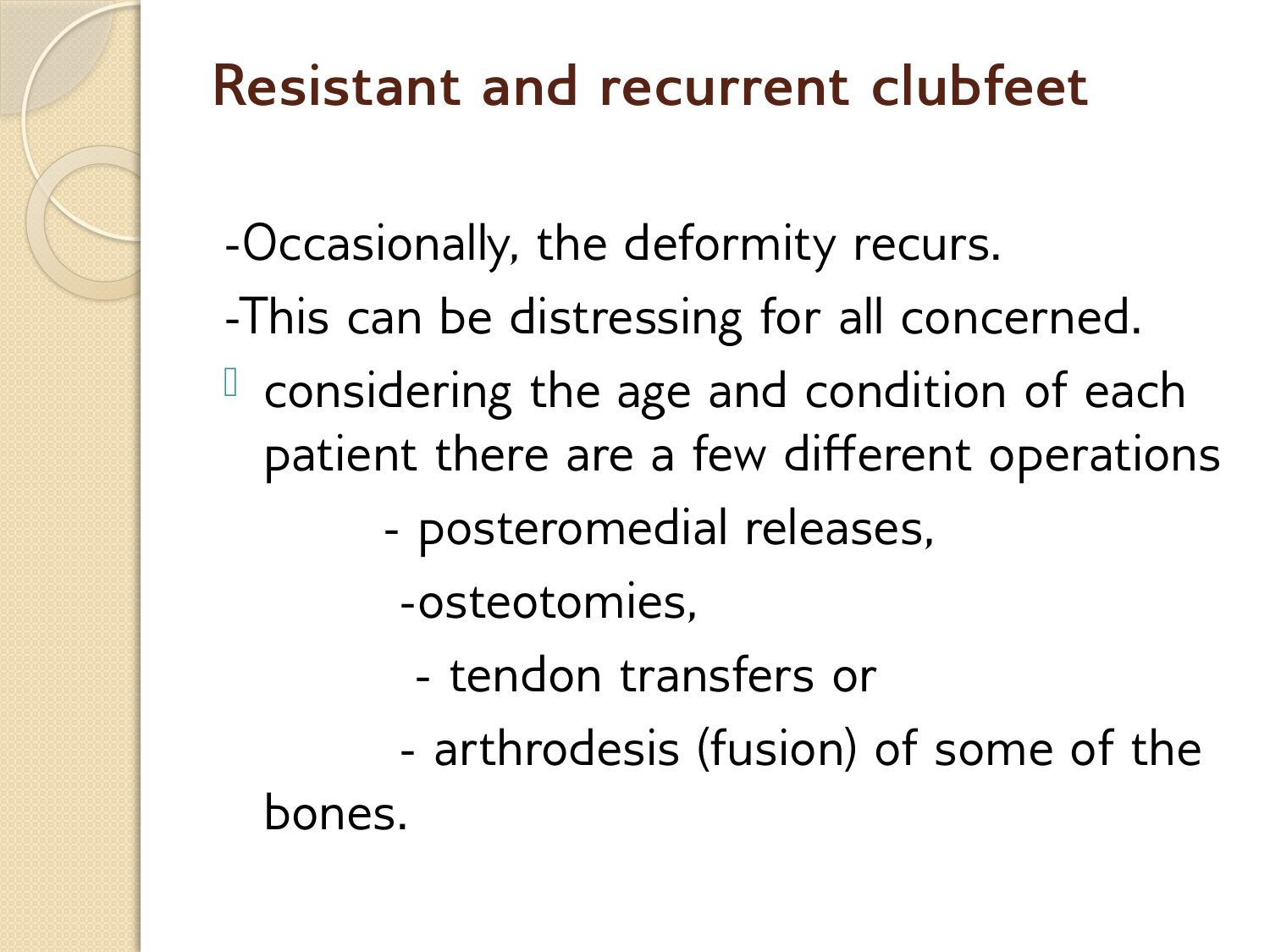

# Resistant and recurrent clubfeet
-Occasionally, the deformity recurs.
-This can be distressing for all concerned.
considering the age and condition of each patient there are a few different operations
          - posteromedial releases,
           -osteotomies,
            - tendon transfers or
           - arthrodesis (fusion) of some of the bones.